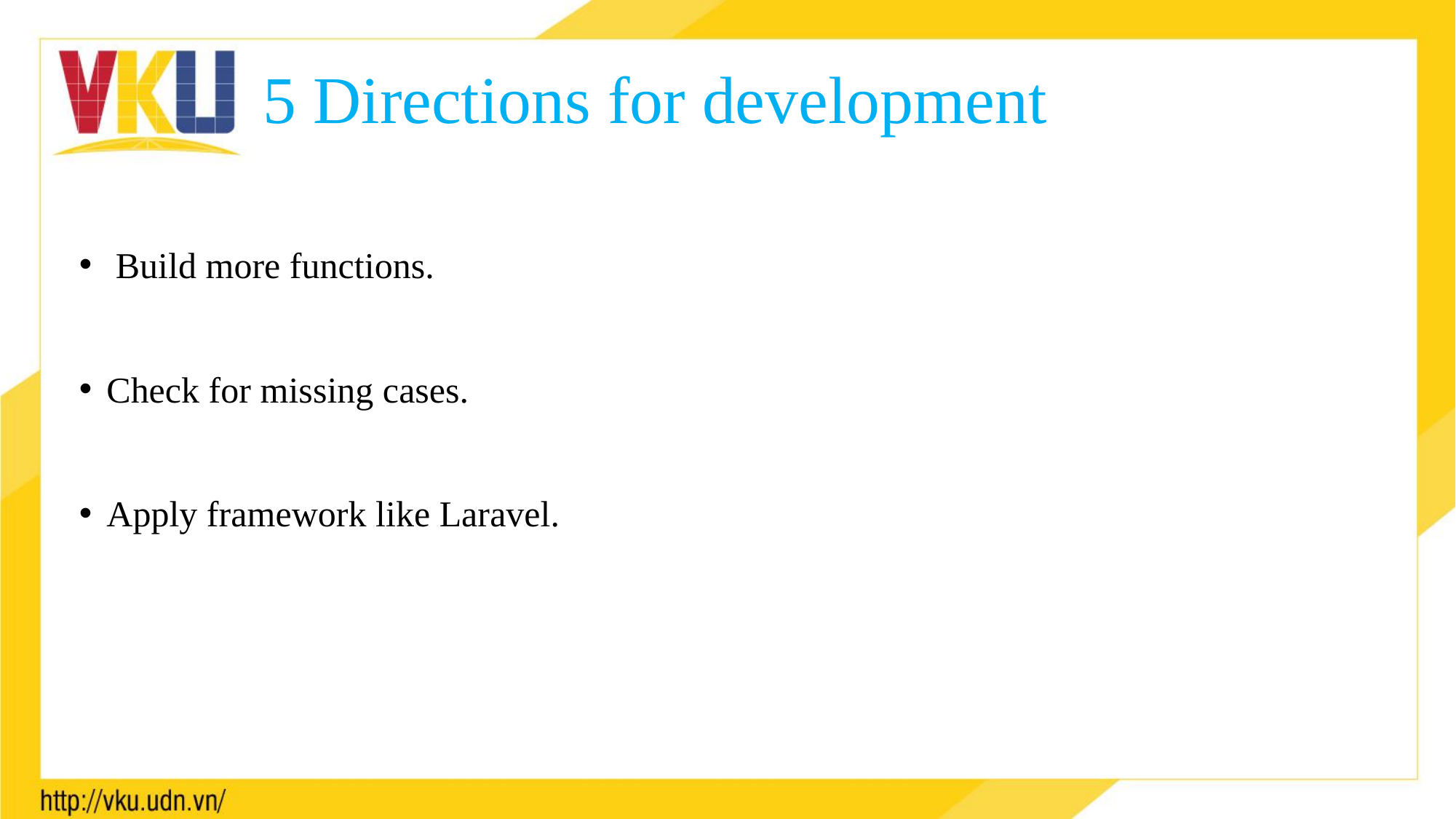

# 5 Directions for development
 Build more functions.
Check for missing cases.
Apply framework like Laravel.